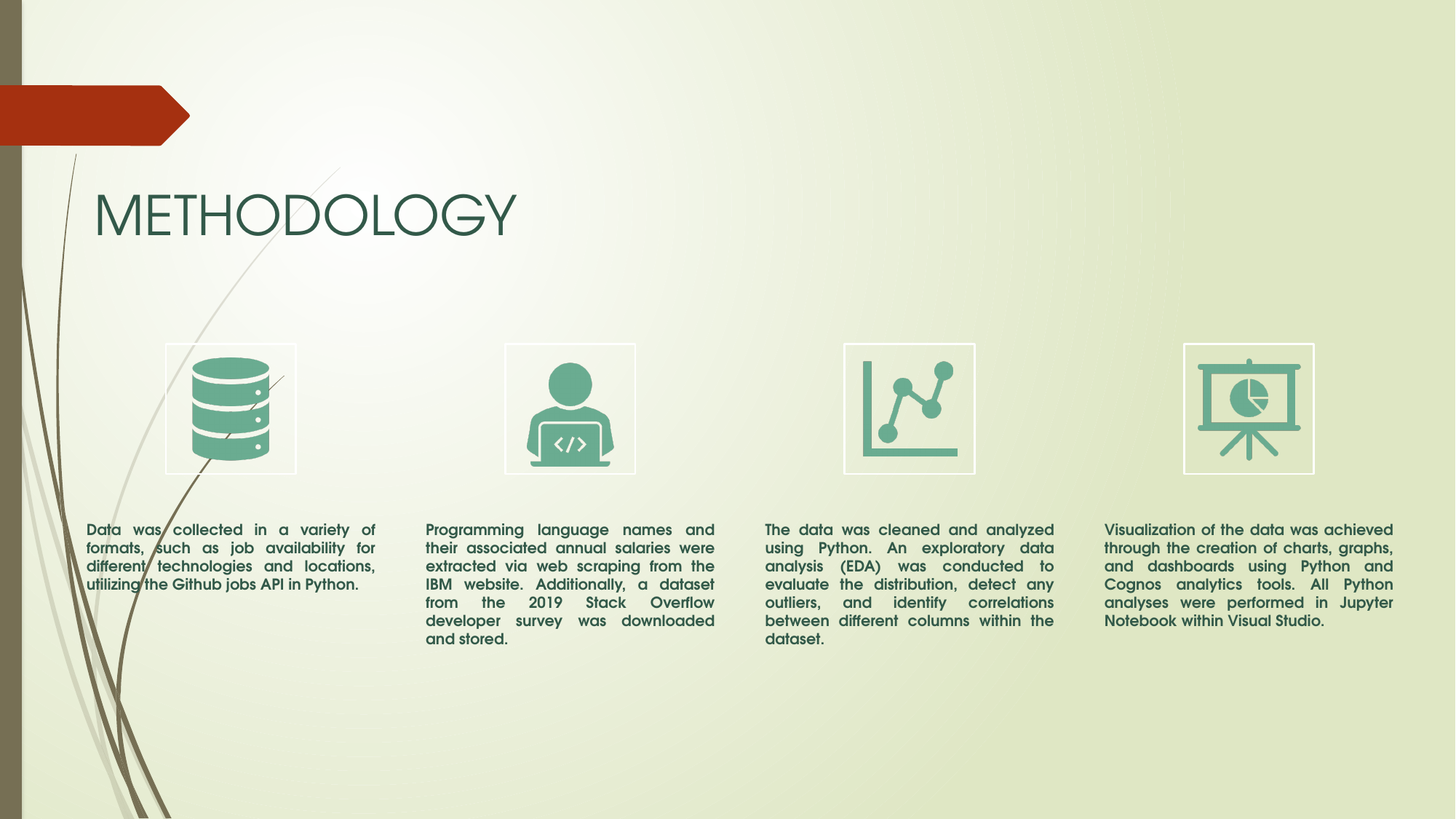

# METHODOLOGY
Data was collected in a variety of formats, such as job availability for different technologies and locations, utilizing the Github jobs API in Python.
Programming language names and their associated annual salaries were extracted via web scraping from the IBM website. Additionally, a dataset from the 2019 Stack Overflow developer survey was downloaded and stored.
The data was cleaned and analyzed using Python. An exploratory data analysis (EDA) was conducted to evaluate the distribution, detect any outliers, and identify correlations between different columns within the dataset.
Visualization of the data was achieved through the creation of charts, graphs, and dashboards using Python and Cognos analytics tools. All Python analyses were performed in Jupyter Notebook within Visual Studio.